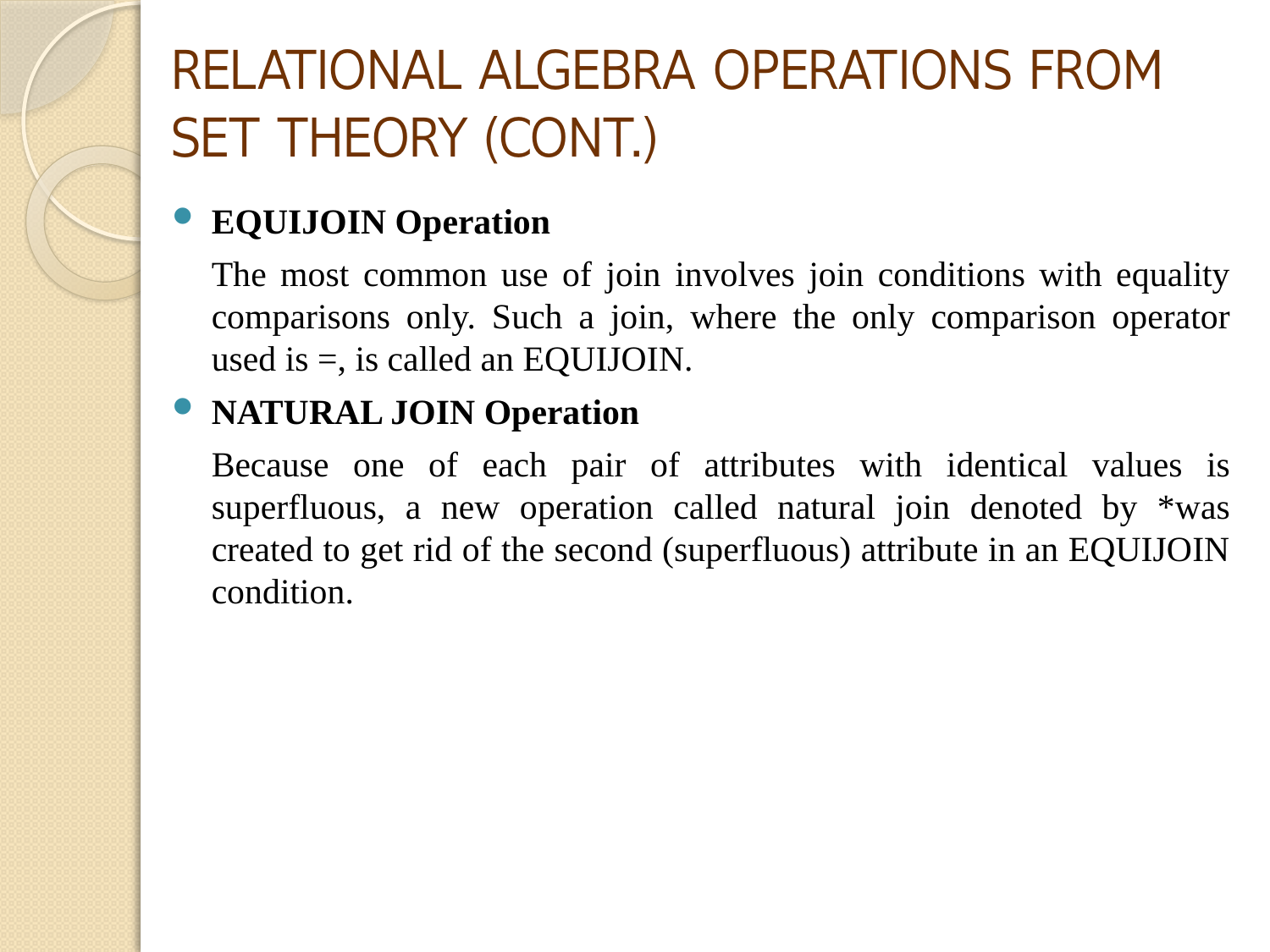

# RELATIONAL ALGEBRA OPERATIONS FROM SET THEORY (CONT.)
EQUIJOIN Operation
	The most common use of join involves join conditions with equality comparisons only. Such a join, where the only comparison operator used is =, is called an EQUIJOIN.
NATURAL JOIN Operation
	Because one of each pair of attributes with identical values is superfluous, a new operation called natural join denoted by *was created to get rid of the second (superfluous) attribute in an EQUIJOIN condition.